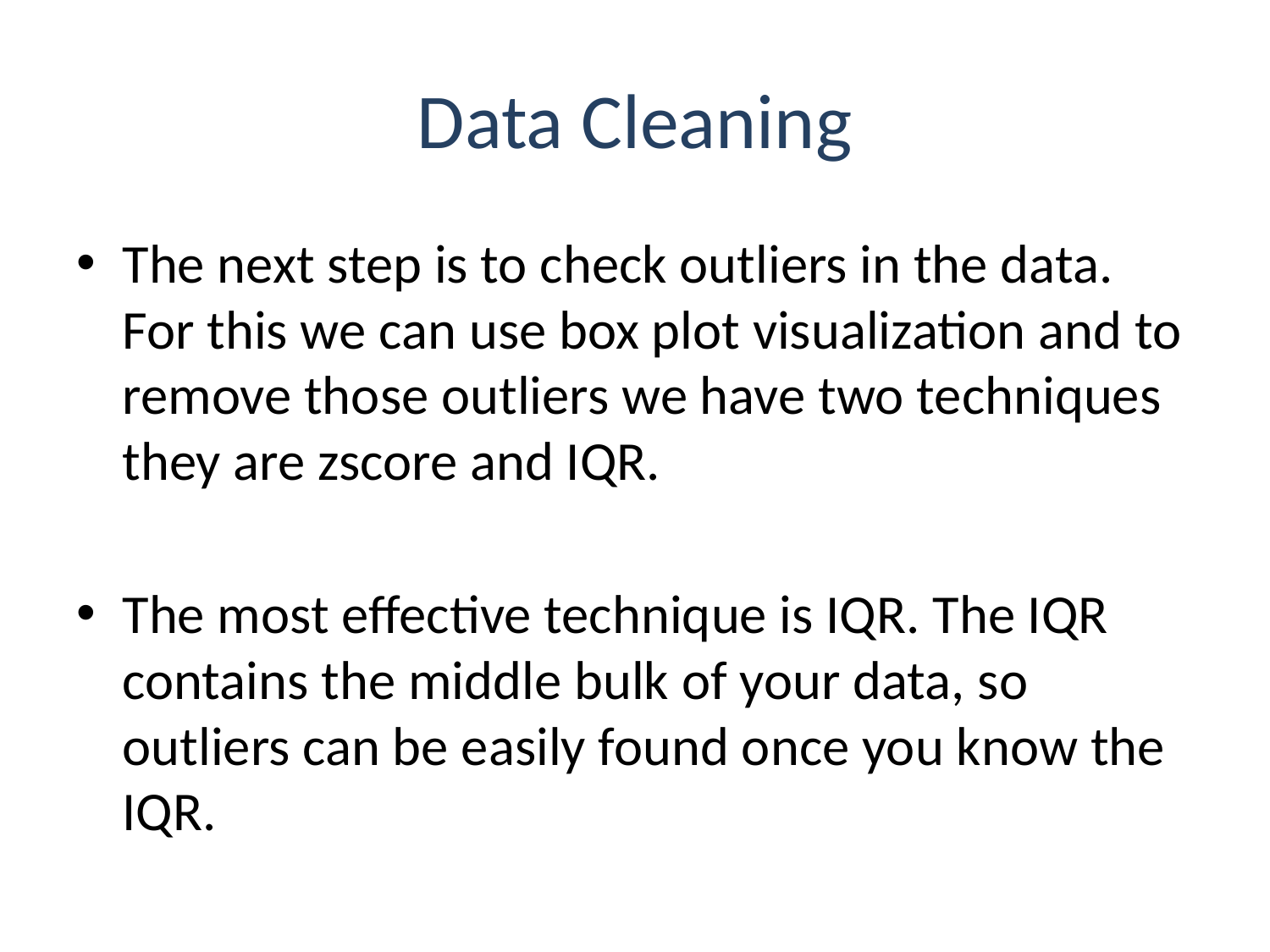

# Data Cleaning
The next step is to check outliers in the data. For this we can use box plot visualization and to remove those outliers we have two techniques they are zscore and IQR.

The most effective technique is IQR. The IQR contains the middle bulk of your data, so outliers can be easily found once you know the IQR.